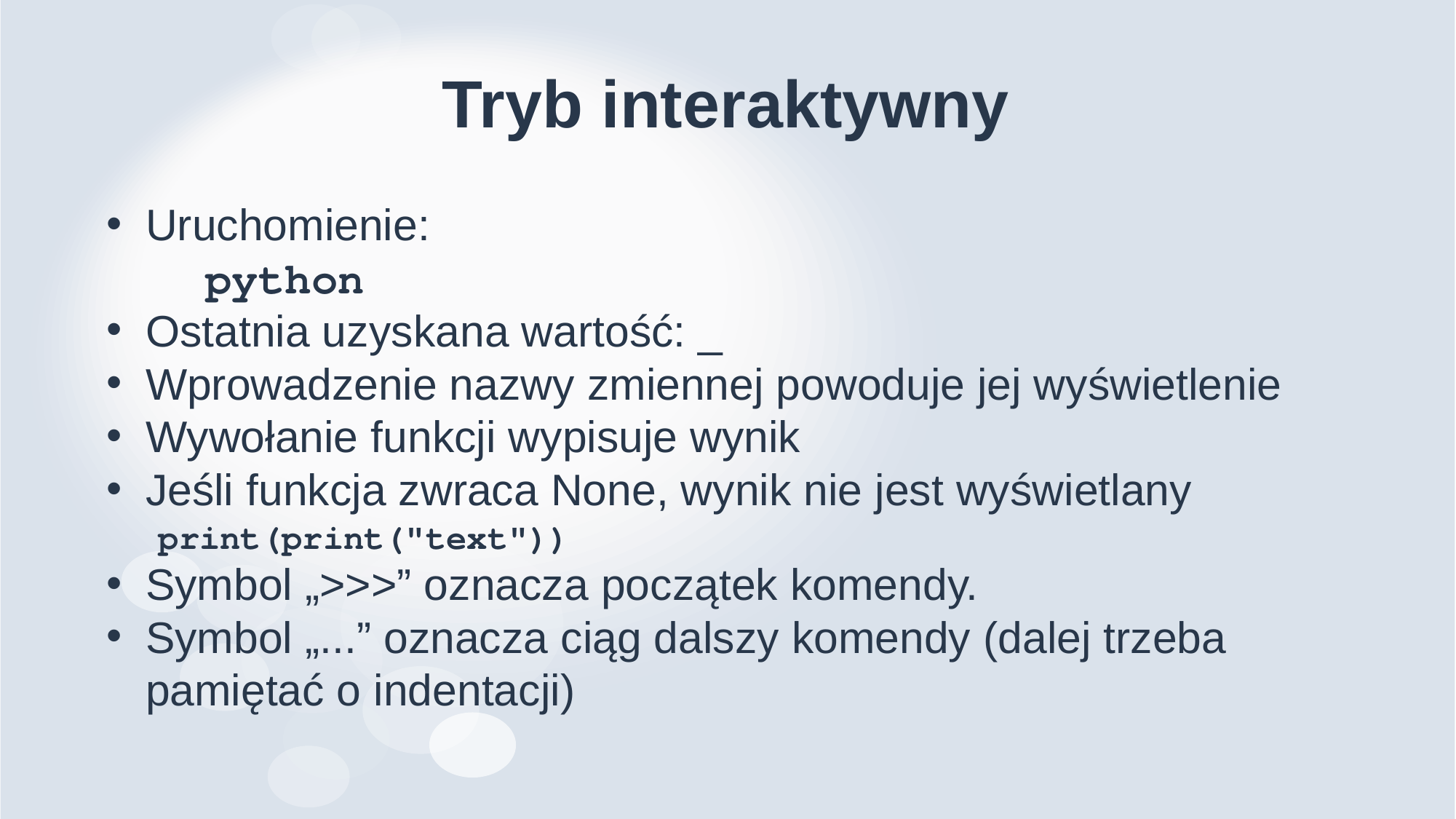

# Tryb interaktywny
Uruchomienie:
	python
Ostatnia uzyskana wartość: _
Wprowadzenie nazwy zmiennej powoduje jej wyświetlenie
Wywołanie funkcji wypisuje wynik
Jeśli funkcja zwraca None, wynik nie jest wyświetlany
print(print("text"))
Symbol „>>>” oznacza początek komendy.
Symbol „...” oznacza ciąg dalszy komendy (dalej trzeba pamiętać o indentacji)